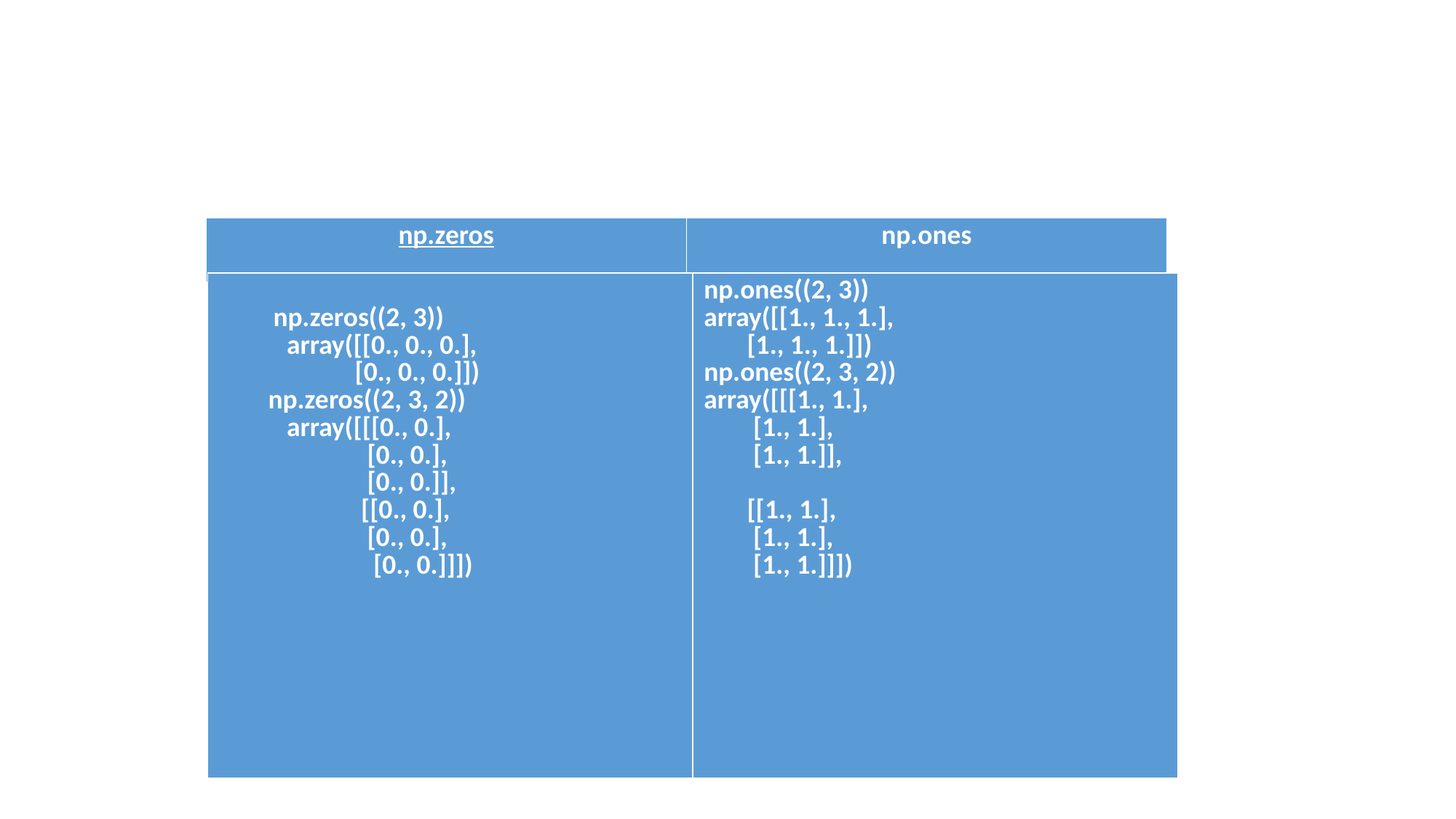

#
| np.zeros | np.ones |
| --- | --- |
| np.zeros((2, 3)) array([[0., 0., 0.], [0., 0., 0.]]) np.zeros((2, 3, 2)) array([[[0., 0.], [0., 0.], [0., 0.]], [[0., 0.], [0., 0.], [0., 0.]]]) | np.ones((2, 3)) array([[1., 1., 1.], [1., 1., 1.]]) np.ones((2, 3, 2)) array([[[1., 1.], [1., 1.], [1., 1.]], [[1., 1.], [1., 1.], [1., 1.]]]) |
| --- | --- |